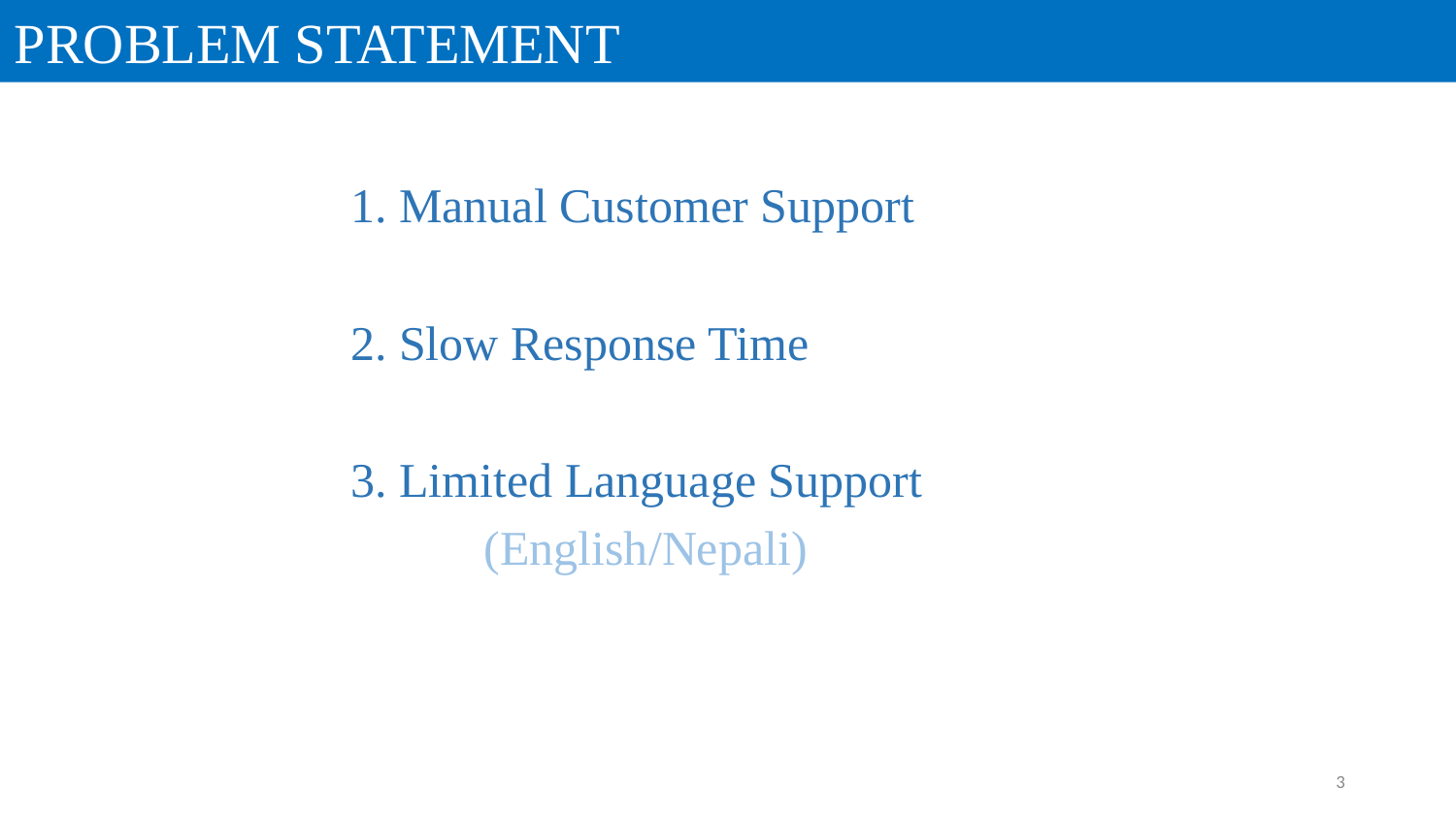

PROBLEM STATEMENT
1. Manual Customer Support

2. Slow Response Time

3. Limited Language Support
           (English/Nepali)

3